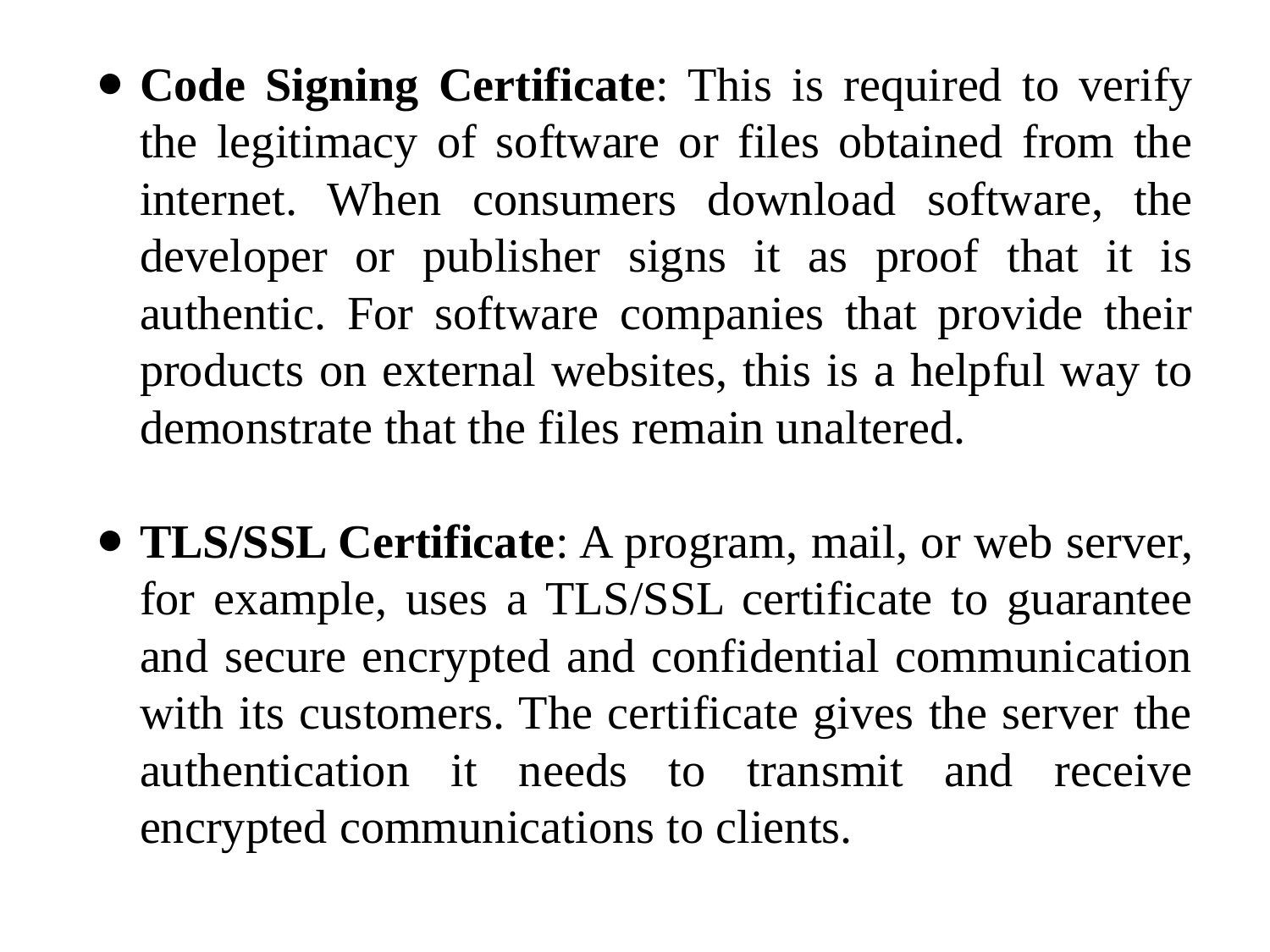

Code Signing Certificate: This is required to verify the legitimacy of software or files obtained from the internet. When consumers download software, the developer or publisher signs it as proof that it is authentic. For software companies that provide their products on external websites, this is a helpful way to demonstrate that the files remain unaltered.

TLS/SSL Certificate: A program, mail, or web server, for example, uses a TLS/SSL certificate to guarantee and secure encrypted and confidential communication with its customers. The certificate gives the server the authentication it needs to transmit and receive encrypted communications to clients.